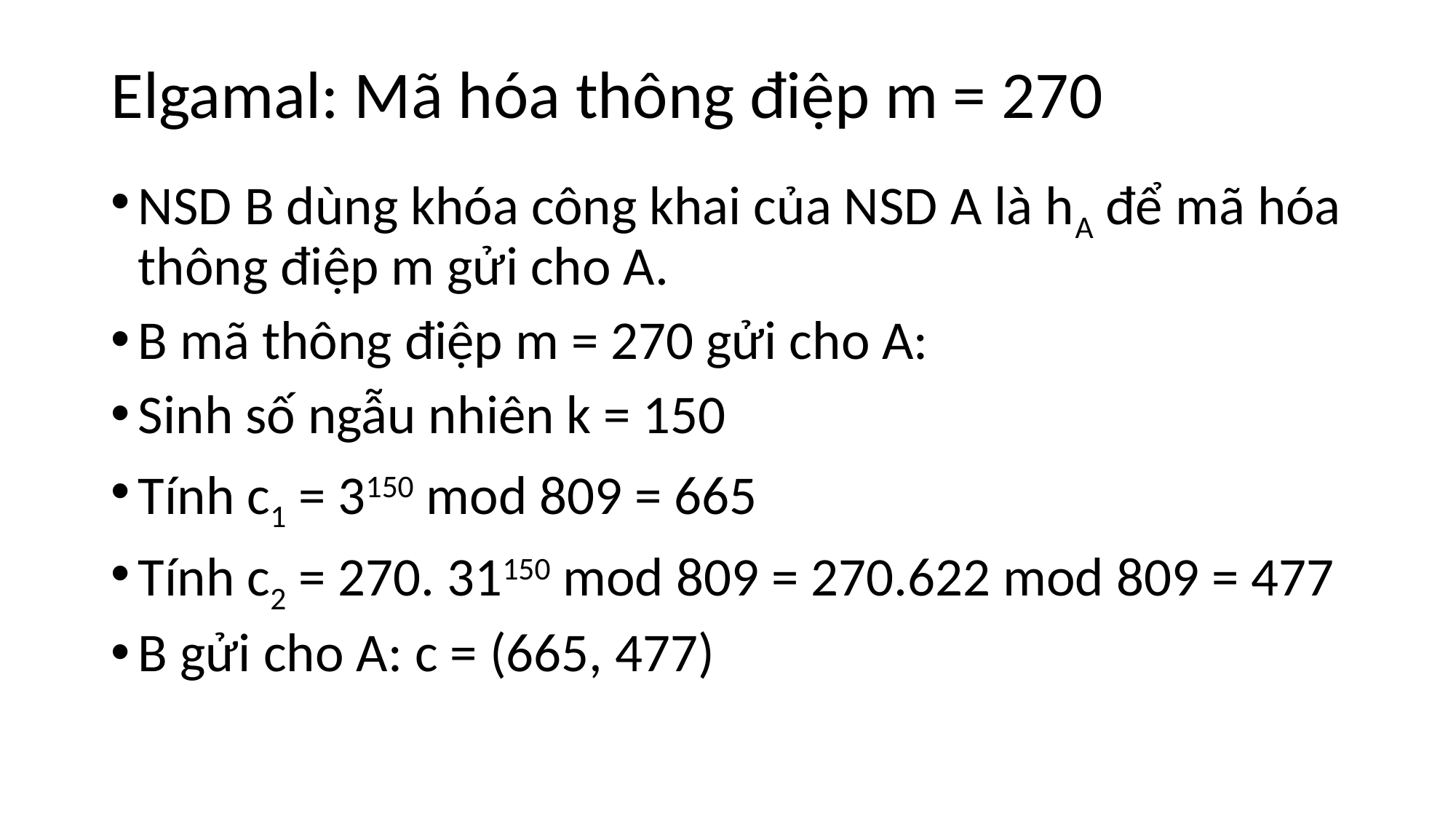

# Elgamal: Mã hóa thông điệp m = 270
NSD B dùng khóa công khai của NSD A là hA để mã hóa thông điệp m gửi cho A.
B mã thông điệp m = 270 gửi cho A:
Sinh số ngẫu nhiên k = 150
Tính c1 = 3150 mod 809 = 665
Tính c2 = 270. 31150 mod 809 = 270.622 mod 809 = 477
B gửi cho A: c = (665, 477)